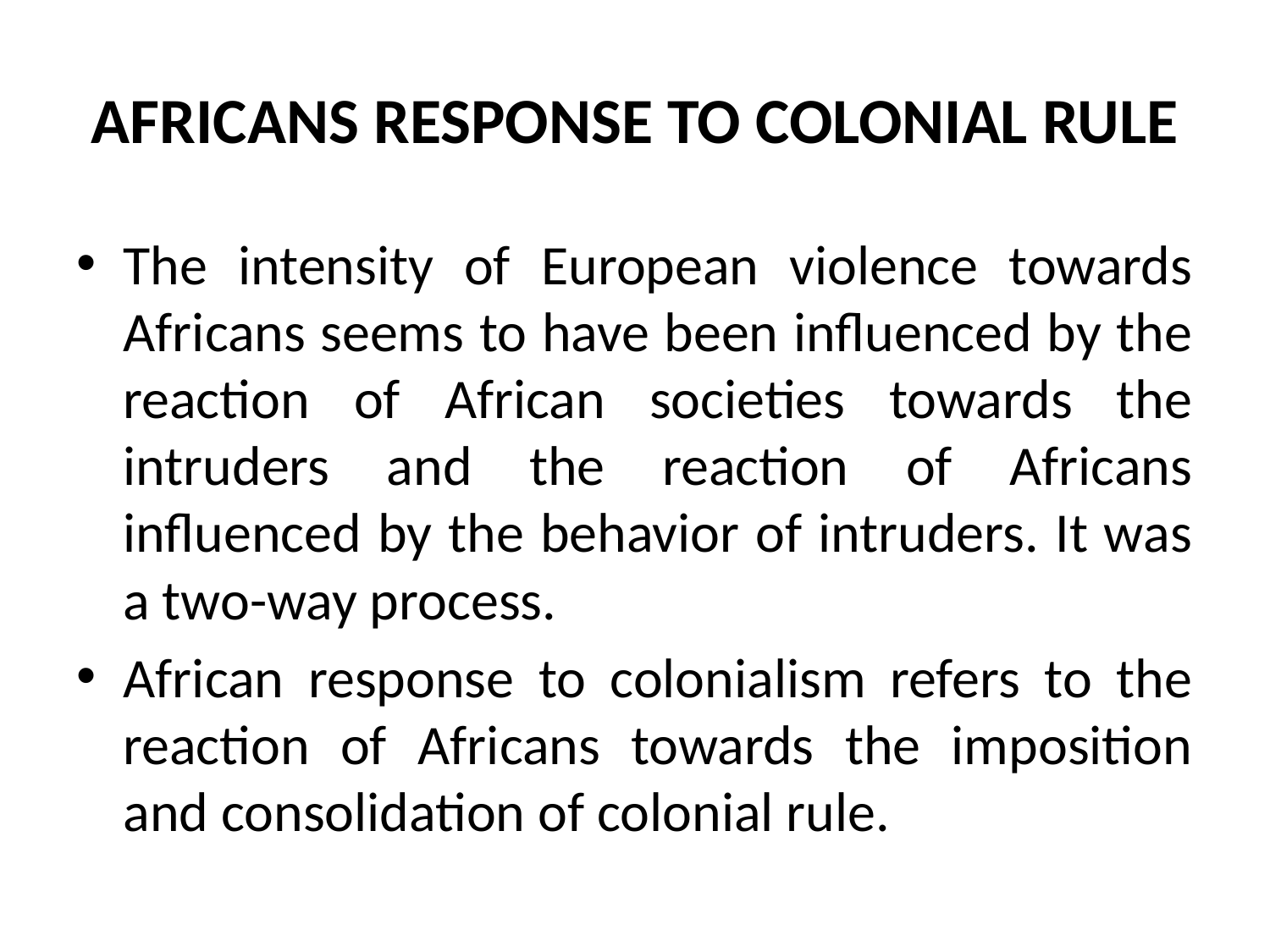

# AFRICANS RESPONSE TO COLONIAL RULE
The intensity of European violence towards Africans seems to have been influenced by the reaction of African societies towards the intruders and the reaction of Africans influenced by the behavior of intruders. It was a two-way process.
African response to colonialism refers to the reaction of Africans towards the imposition and consolidation of colonial rule.